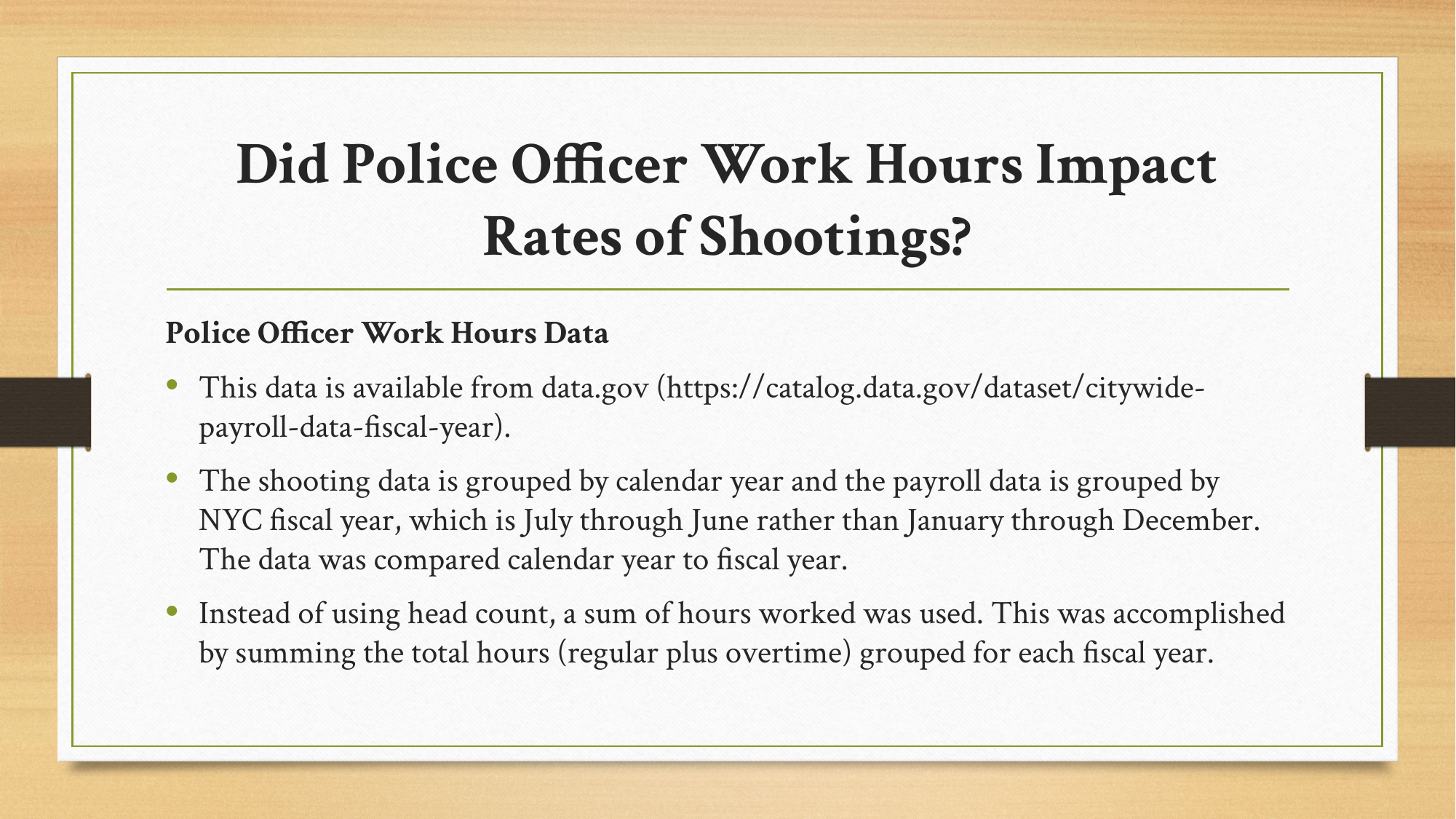

# Did Police Officer Work Hours Impact Rates of Shootings?
Police Officer Work Hours Data
This data is available from data.gov (https://catalog.data.gov/dataset/citywide-payroll-data-fiscal-year).
The shooting data is grouped by calendar year and the payroll data is grouped by NYC fiscal year, which is July through June rather than January through December. The data was compared calendar year to fiscal year.
Instead of using head count, a sum of hours worked was used. This was accomplished by summing the total hours (regular plus overtime) grouped for each fiscal year.